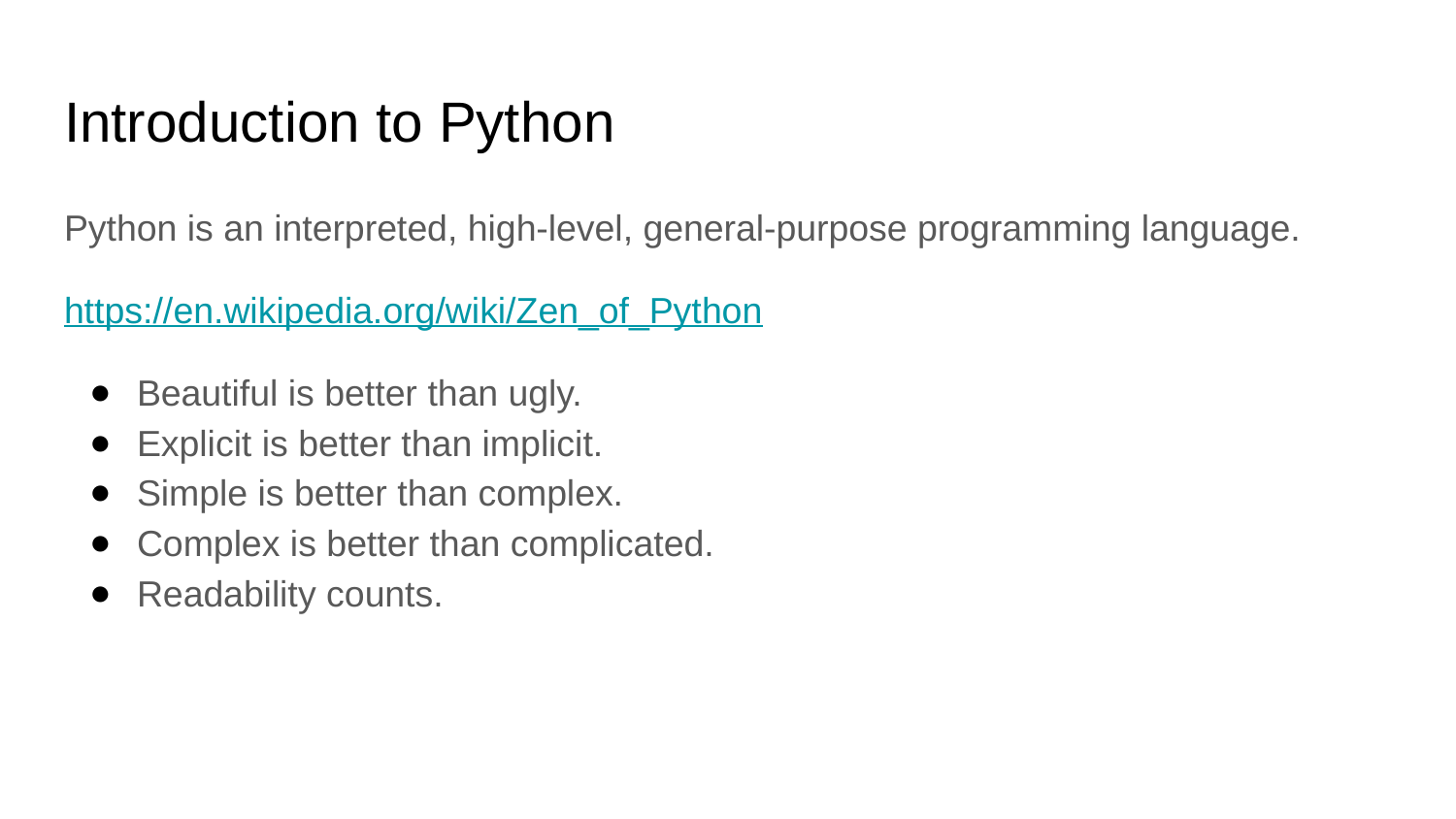

# Introduction to Python
Python is an interpreted, high-level, general-purpose programming language.
https://en.wikipedia.org/wiki/Zen_of_Python
Beautiful is better than ugly.
Explicit is better than implicit.
Simple is better than complex.
Complex is better than complicated.
Readability counts.